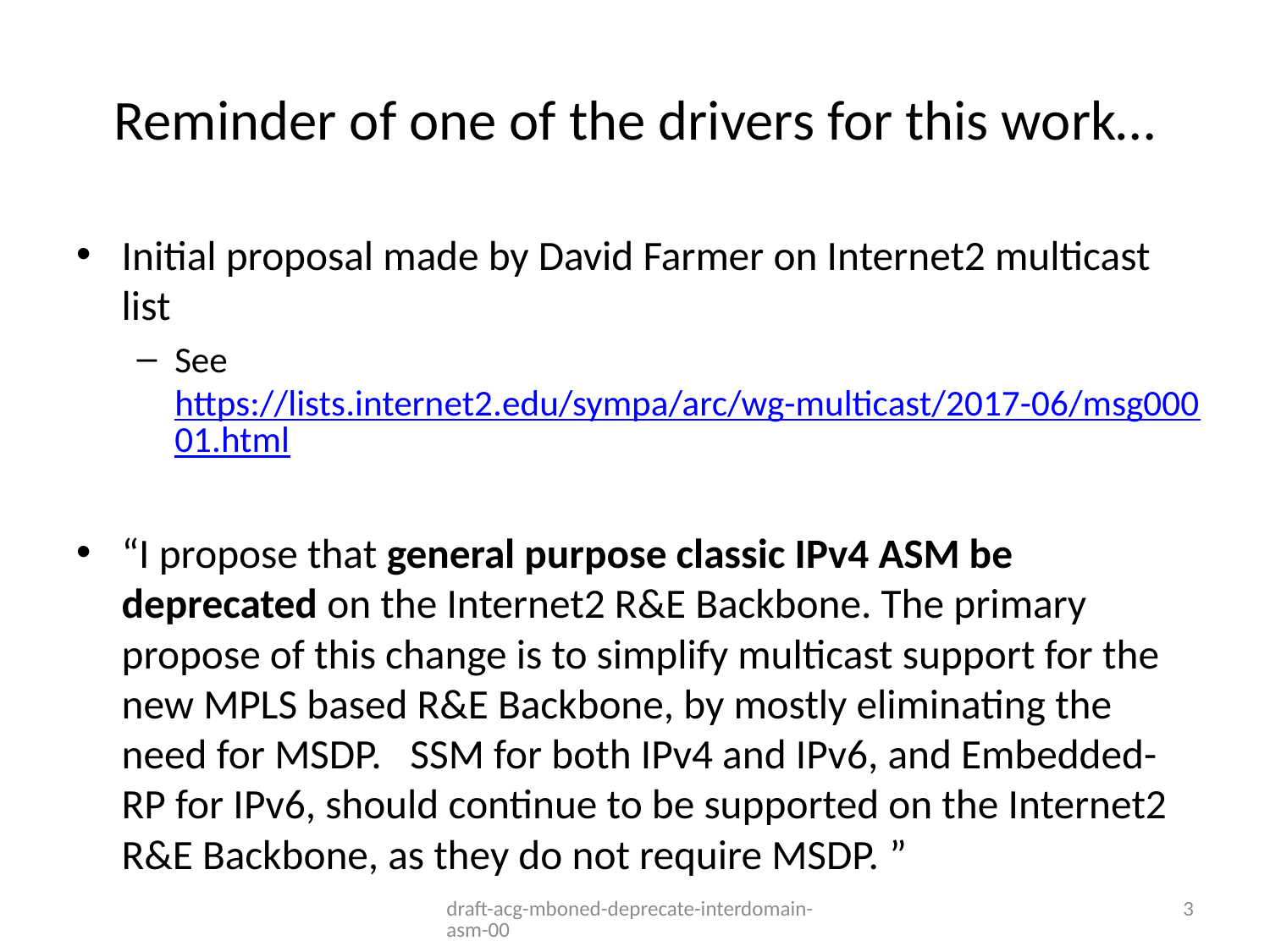

# Reminder of one of the drivers for this work…
Initial proposal made by David Farmer on Internet2 multicast list
See https://lists.internet2.edu/sympa/arc/wg-multicast/2017-06/msg00001.html

“I propose that general purpose classic IPv4 ASM be deprecated on the Internet2 R&E Backbone. The primary propose of this change is to simplify multicast support for the new MPLS based R&E Backbone, by mostly eliminating the need for MSDP.   SSM for both IPv4 and IPv6, and Embedded-RP for IPv6, should continue to be supported on the Internet2 R&E Backbone, as they do not require MSDP. ”

draft-acg-mboned-deprecate-interdomain-asm-00
3